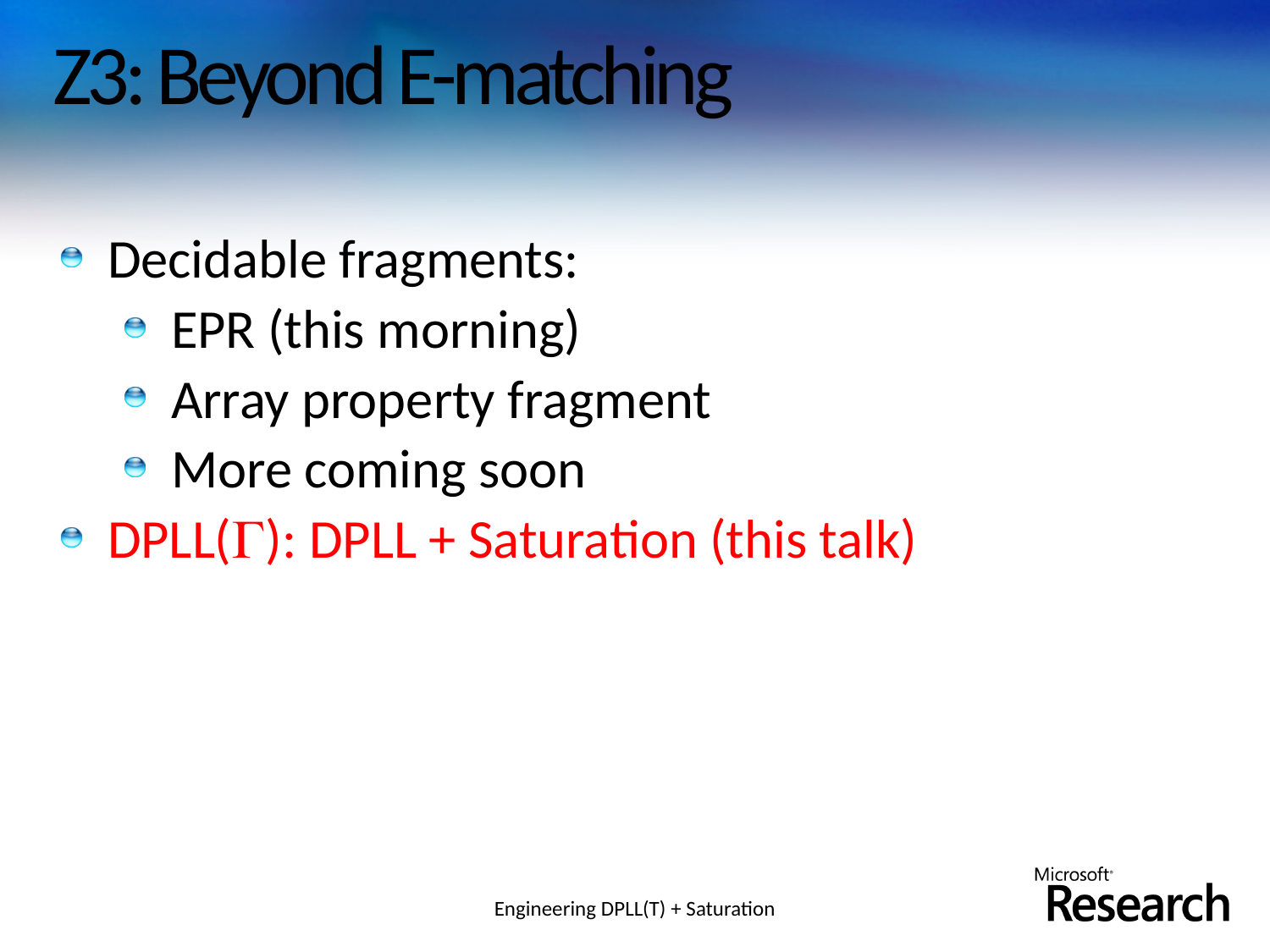

# Z3: Beyond E-matching
Decidable fragments:
EPR (this morning)
Array property fragment
More coming soon
DPLL(Γ): DPLL + Saturation (this talk)
Engineering DPLL(T) + Saturation